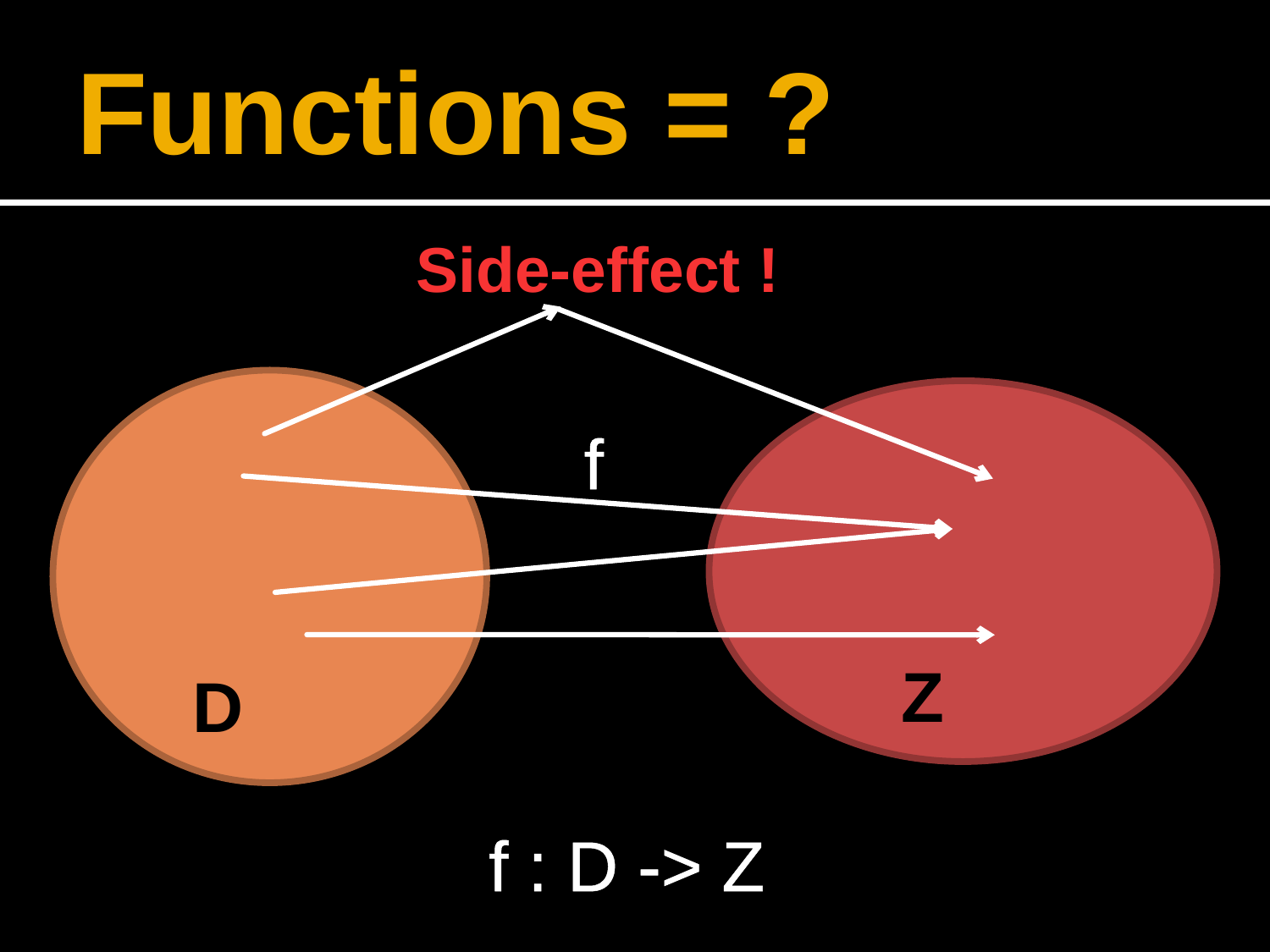

# Functions = ?
Side-effect !

f
Z
D
f : D -> Z